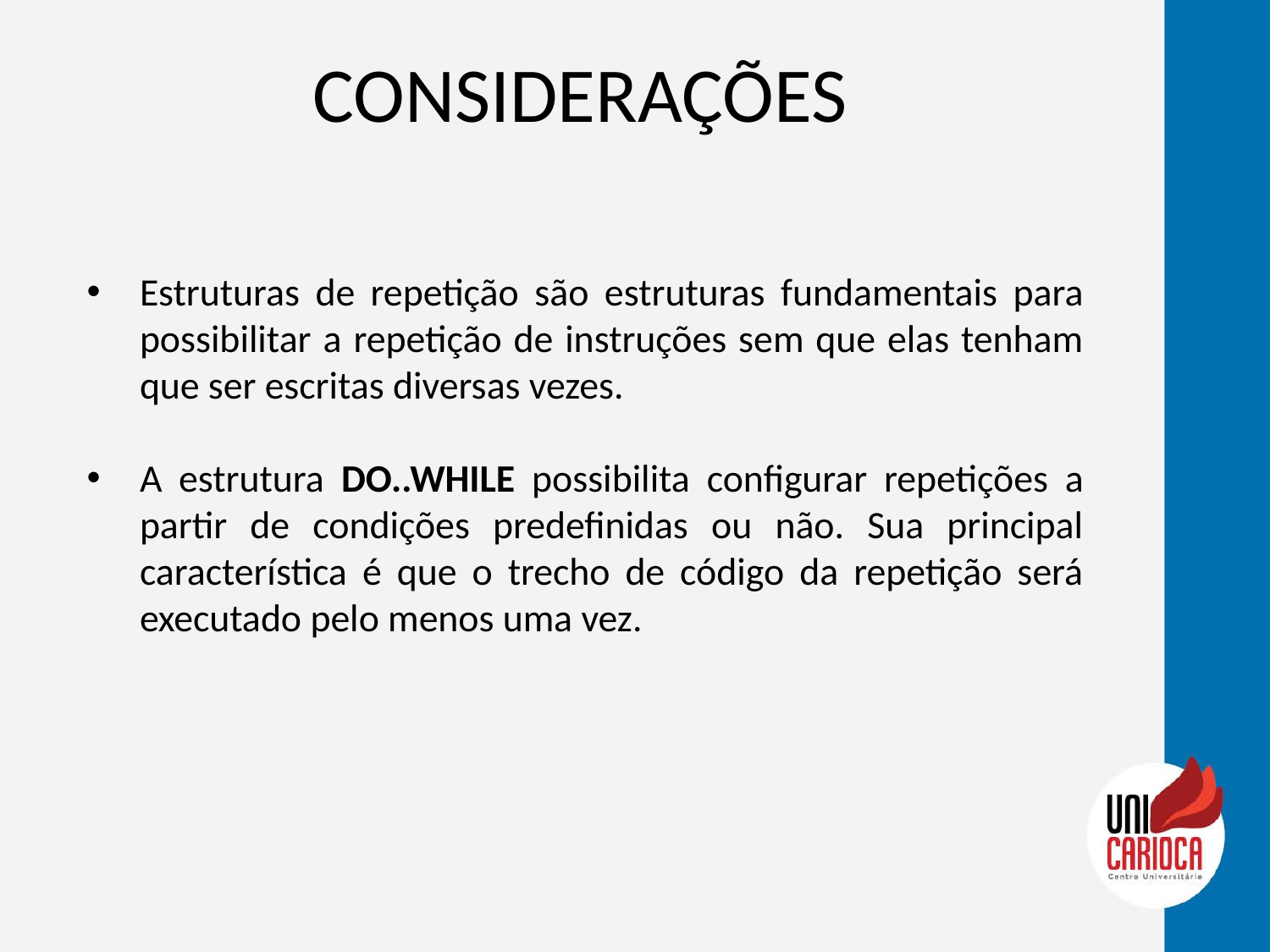

# CONSIDERAÇÕES

Estruturas de repetição são estruturas fundamentais para possibilitar a repetição de instruções sem que elas tenham que ser escritas diversas vezes.

A estrutura DO..WHILE possibilita configurar repetições a partir de condições predefinidas ou não. Sua principal característica é que o trecho de código da repetição será executado pelo menos uma vez.